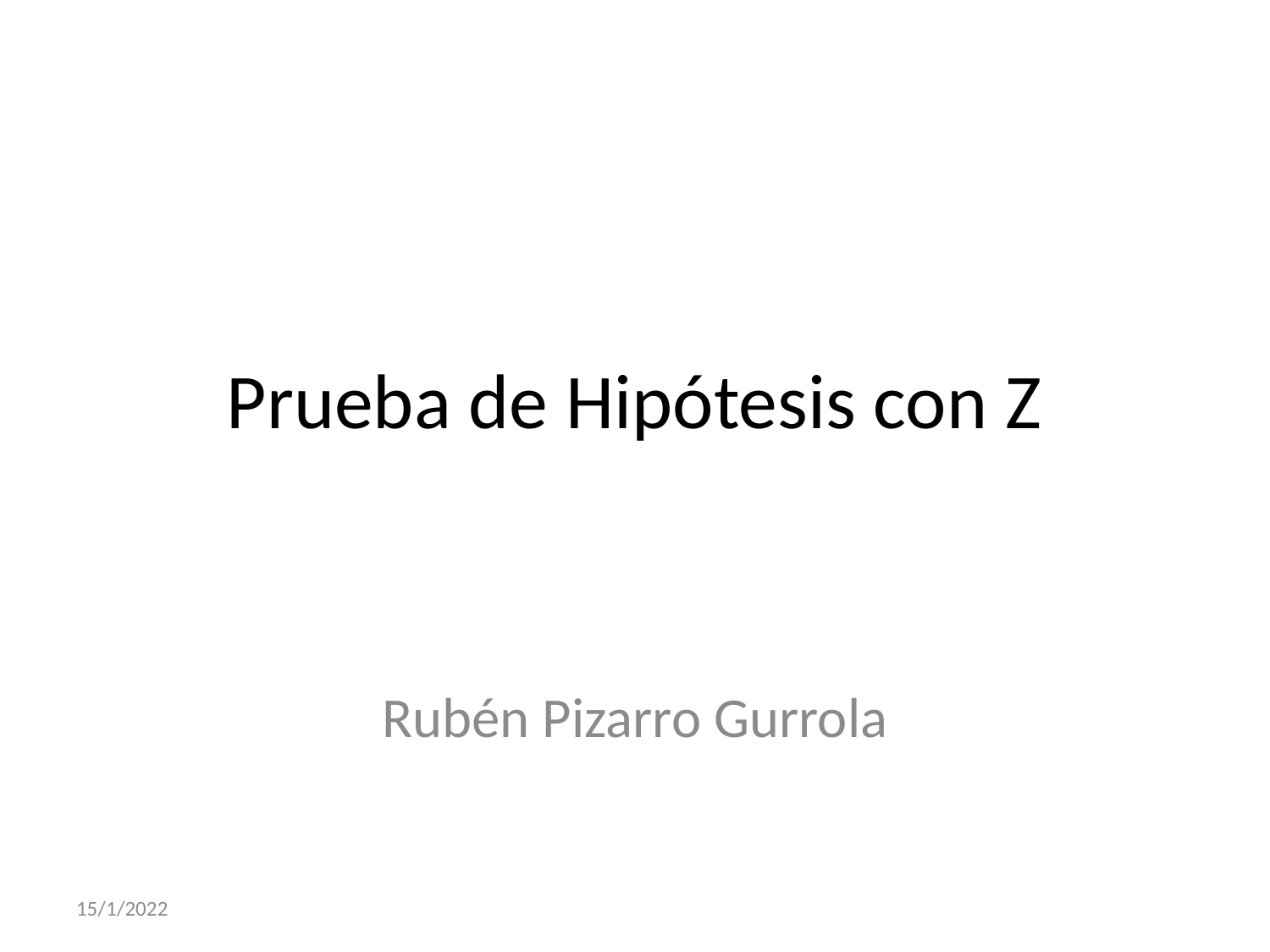

# Prueba de Hipótesis con Z
Rubén Pizarro Gurrola
15/1/2022